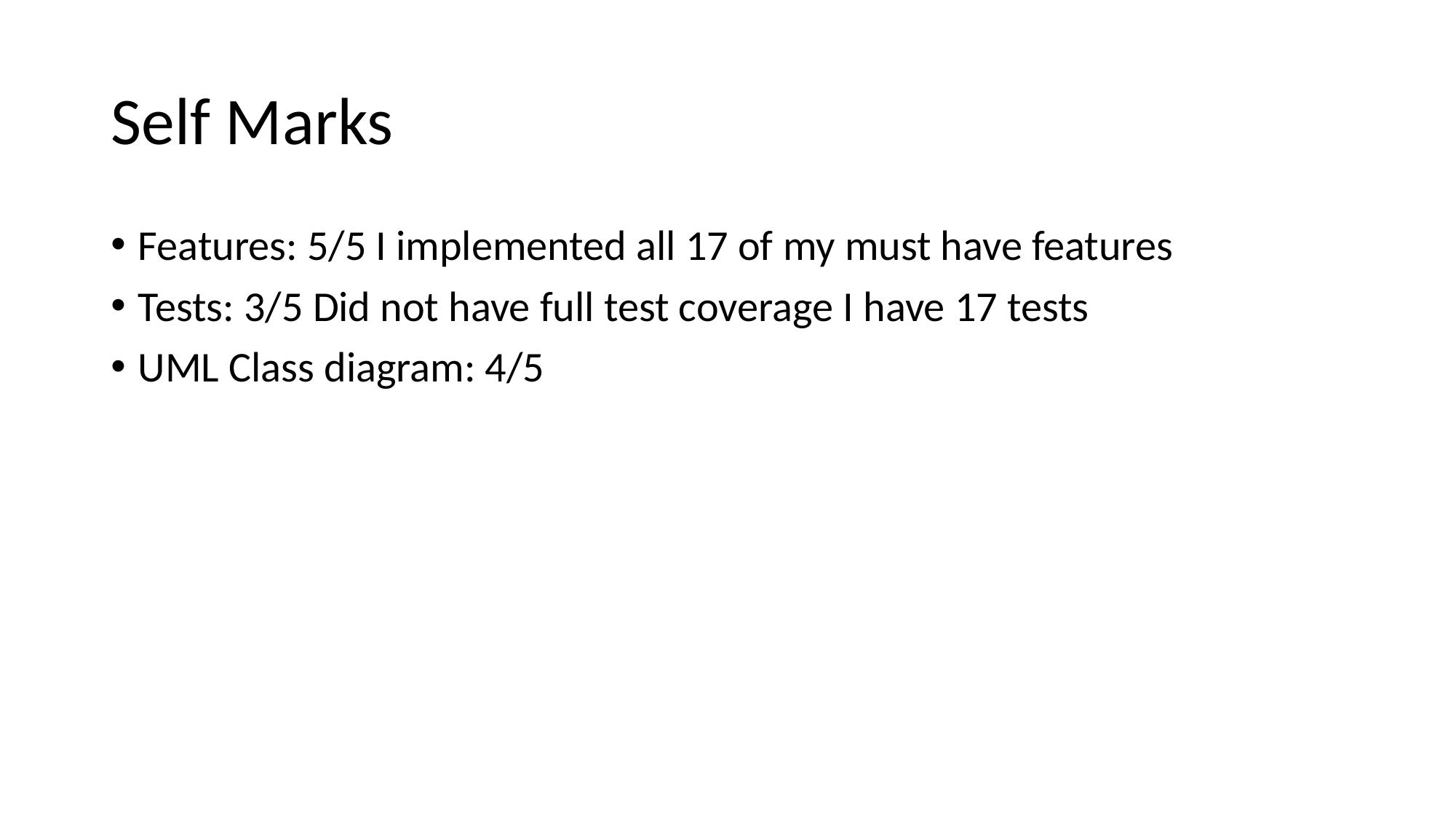

# Self Marks
Features: 5/5 I implemented all 17 of my must have features
Tests: 3/5 Did not have full test coverage I have 17 tests
UML Class diagram: 4/5